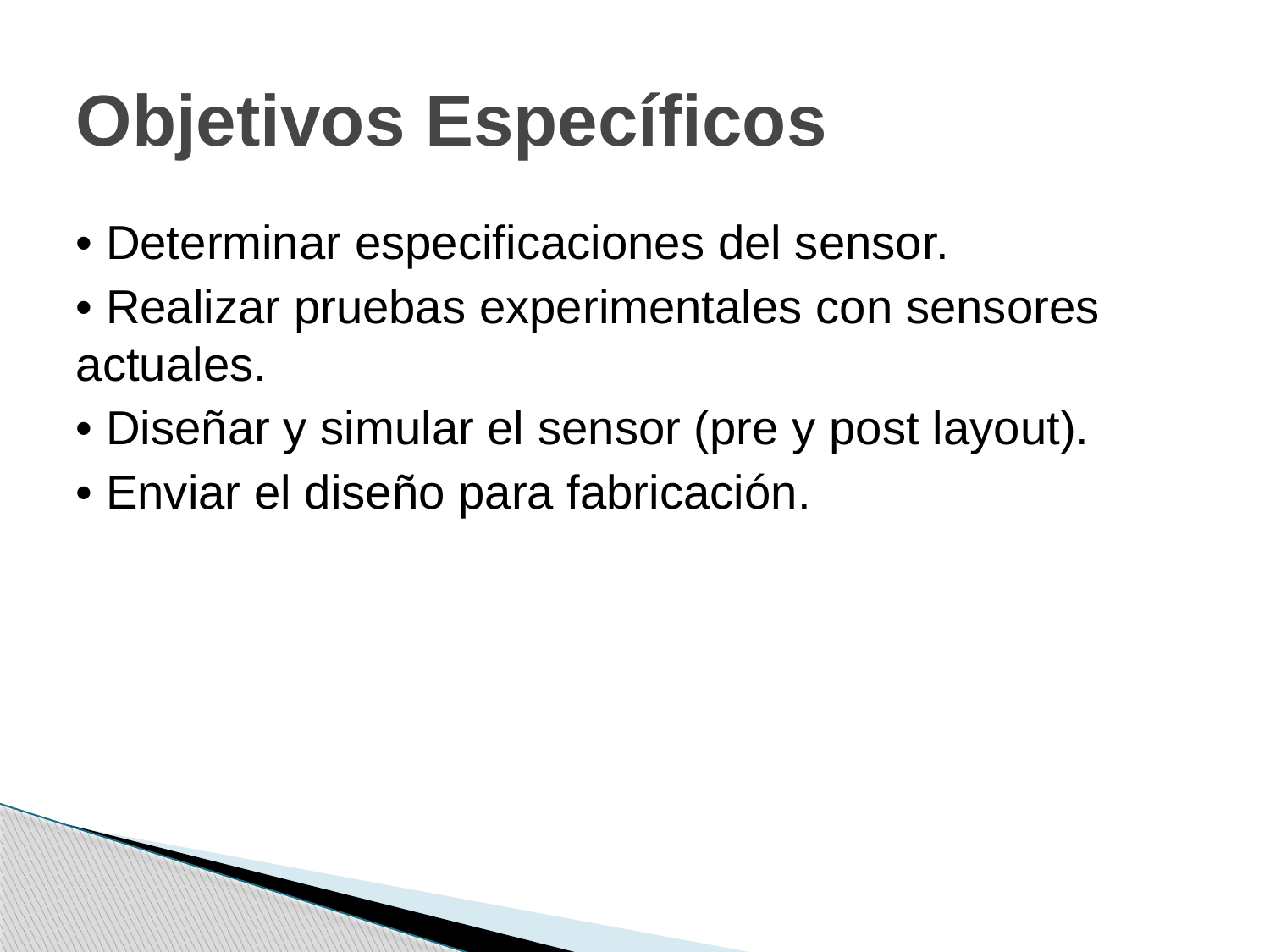

# Objetivos Específicos
• Determinar especificaciones del sensor.
• Realizar pruebas experimentales con sensores actuales.
• Diseñar y simular el sensor (pre y post layout).
• Enviar el diseño para fabricación.